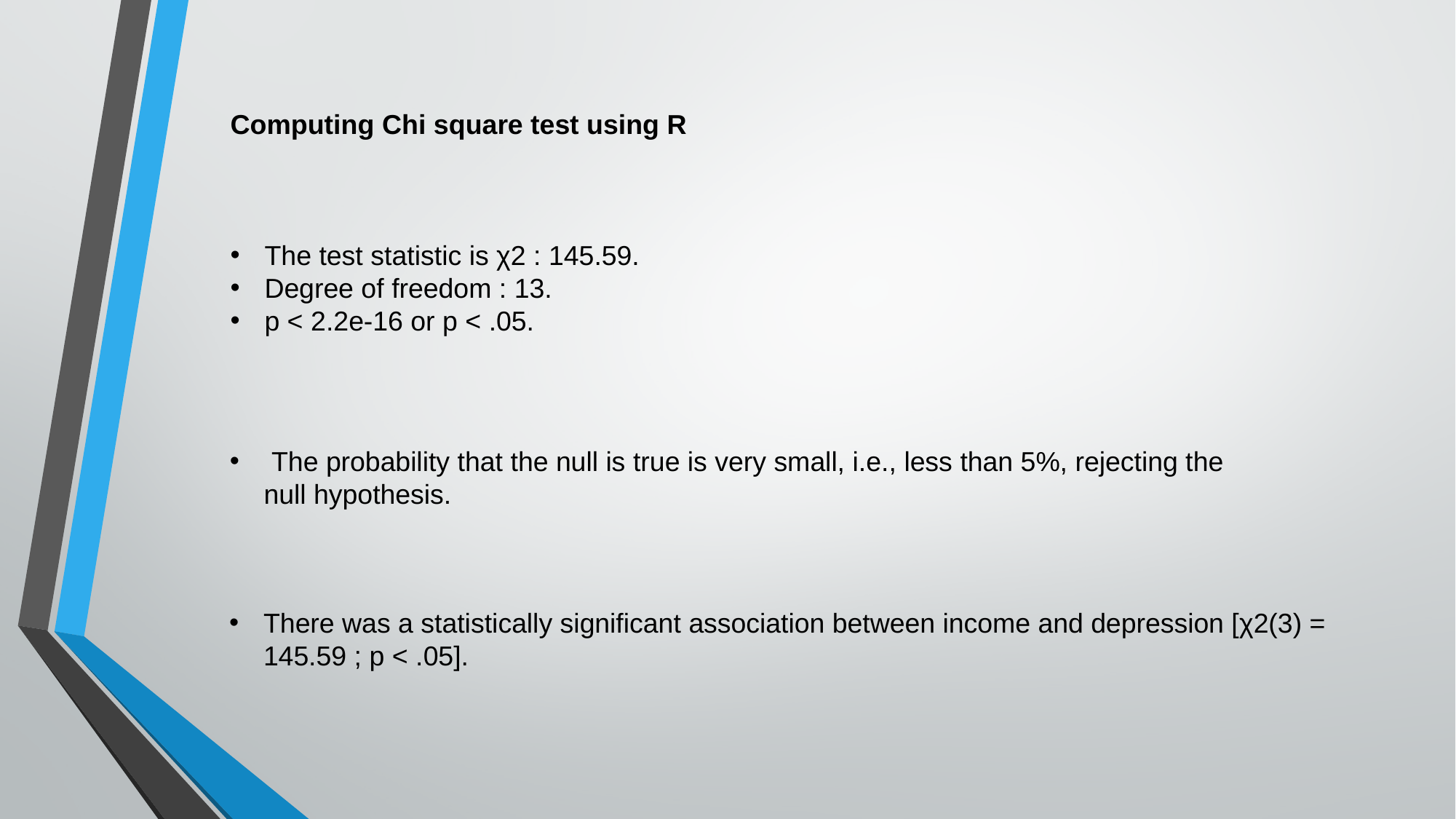

Computing Chi square test using R

The test statistic is χ2 : 145.59.
Degree of freedom : 13.
p < 2.2e-16 or p < .05.

 The probability that the null is true is very small, i.e., less than 5%, rejecting the null hypothesis.
There was a statistically significant association between income and depression [χ2(3) = 145.59 ; p < .05].